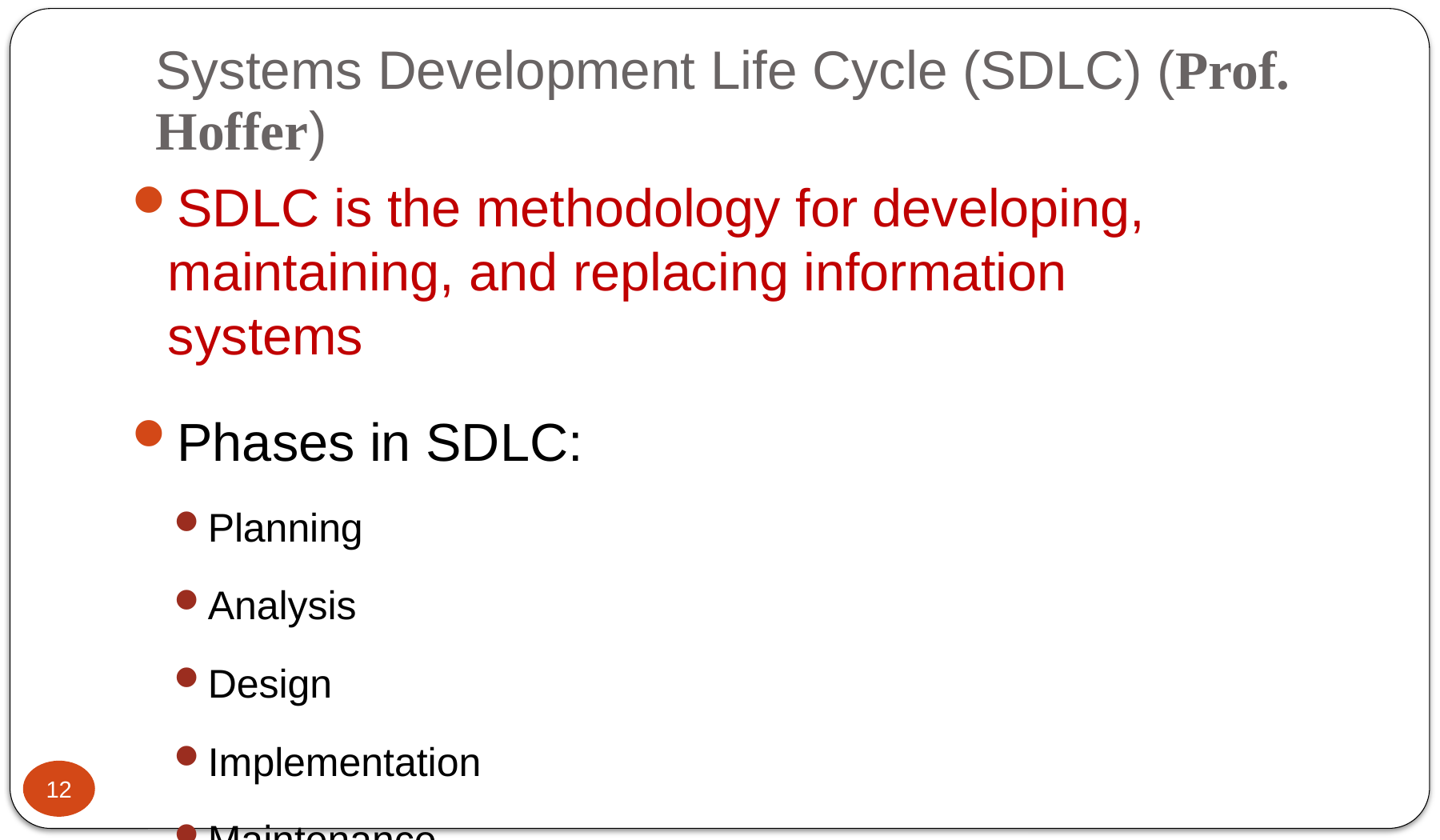

# Systems Development Life Cycle (SDLC) (Prof. Hoffer)
SDLC is the methodology for developing, maintaining, and replacing information systems
Phases in SDLC:
Planning
Analysis
Design
Implementation
Maintenance
12